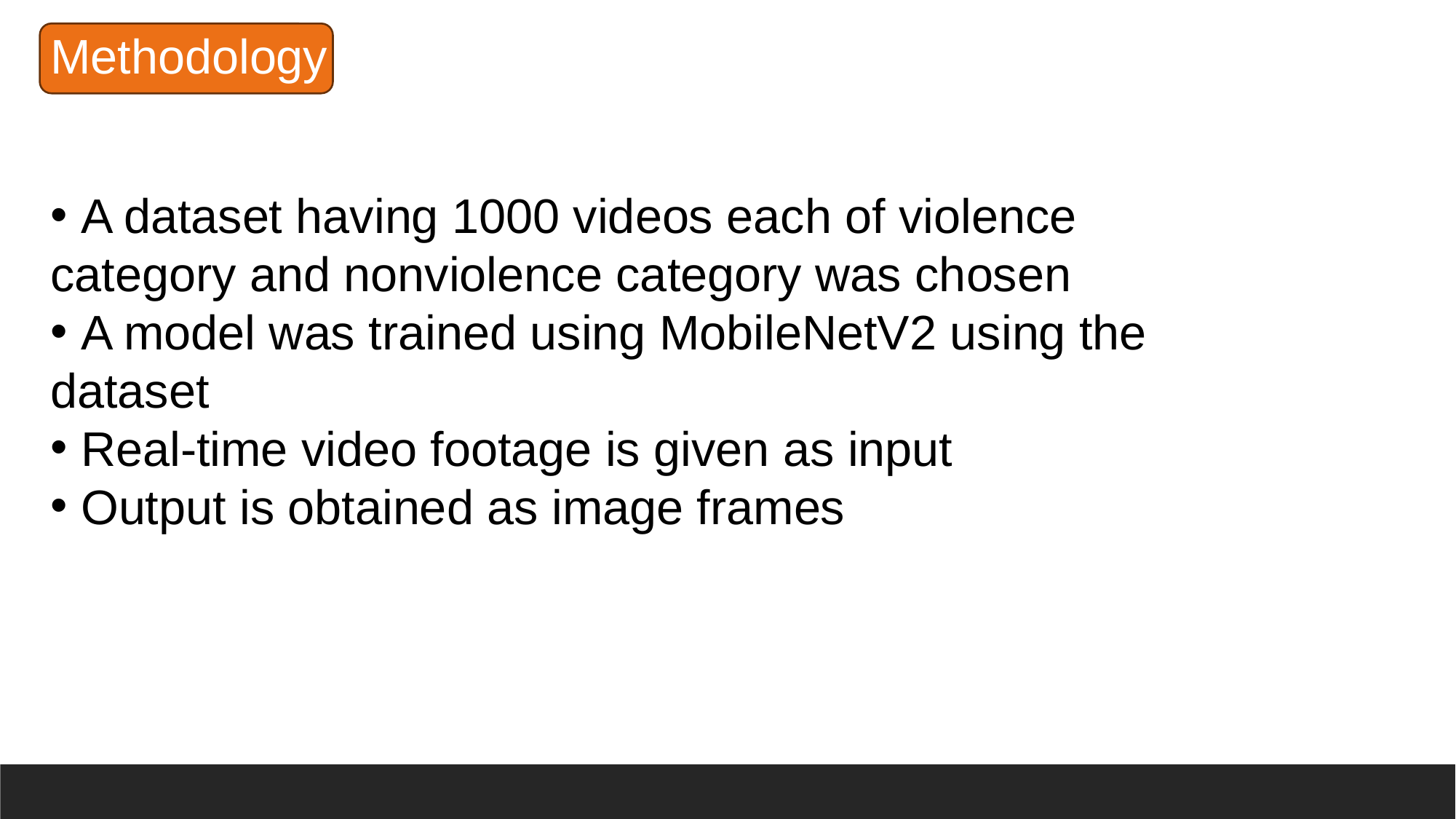

Methodology

 A dataset having 1000 videos each of violence category and nonviolence category was chosen
 A model was trained using MobileNetV2 using the     dataset
 Real-time video footage is given as input
 Output is obtained as image frames